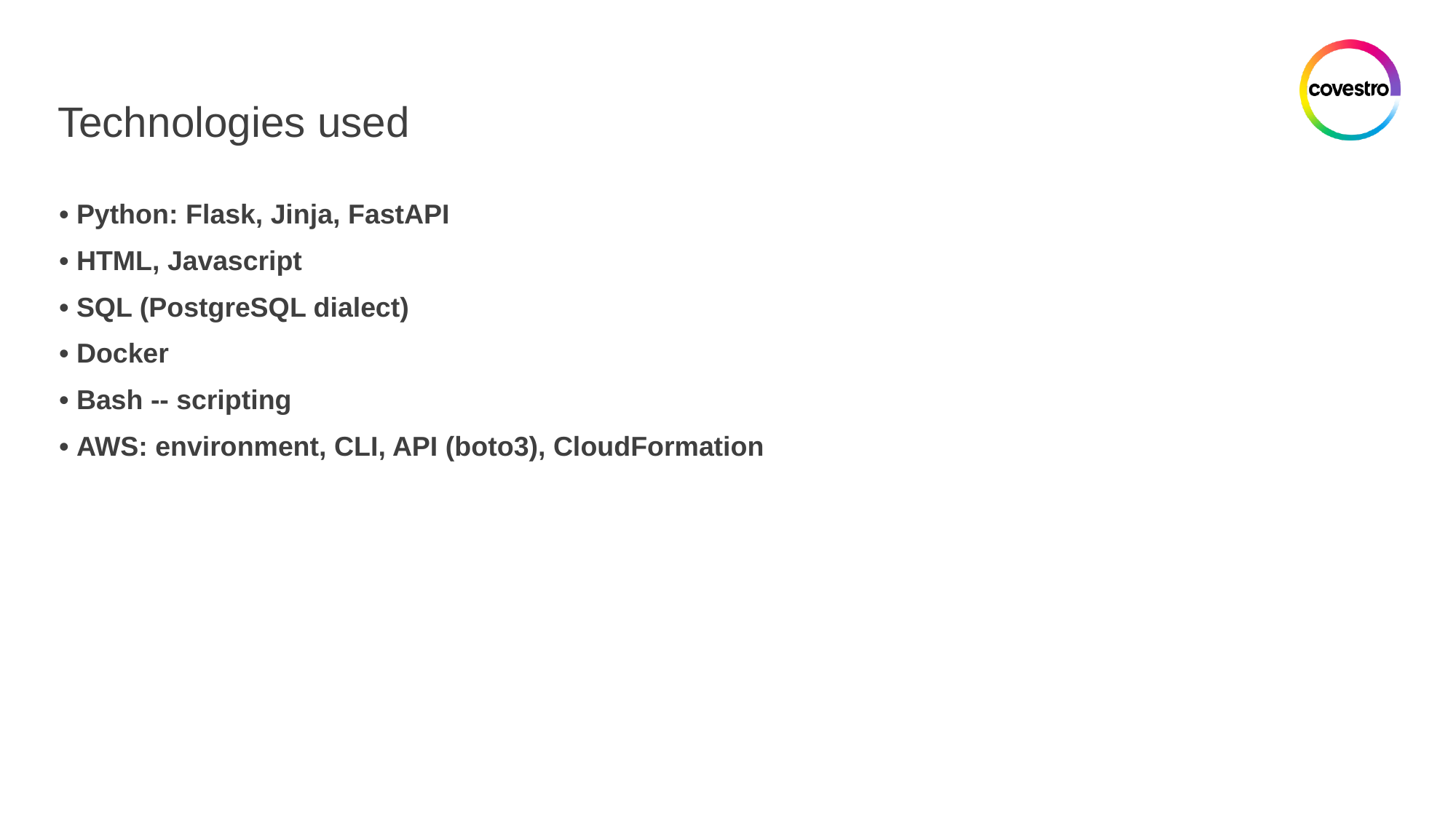

# Technologies used
• Python: Flask, Jinja, FastAPI
• HTML, Javascript
• SQL (PostgreSQL dialect)
• Docker
• Bash -- scripting
• AWS: environment, CLI, API (boto3), CloudFormation